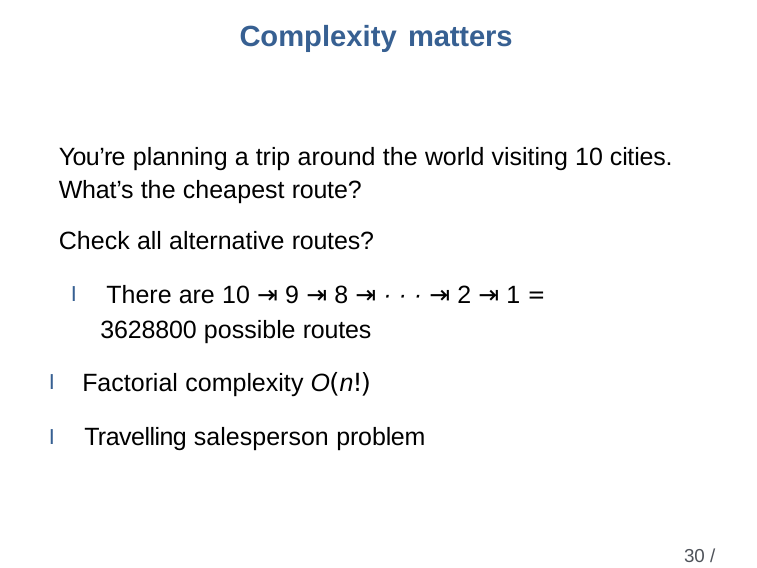

# Complexity matters
You’re planning a trip around the world visiting 10 cities. What’s the cheapest route?
Check all alternative routes?
I There are 10 ⇥ 9 ⇥ 8 ⇥ · · · ⇥ 2 ⇥ 1 = 3628800 possible routes
I Factorial complexity O(n!)
I Travelling salesperson problem
30 / 31